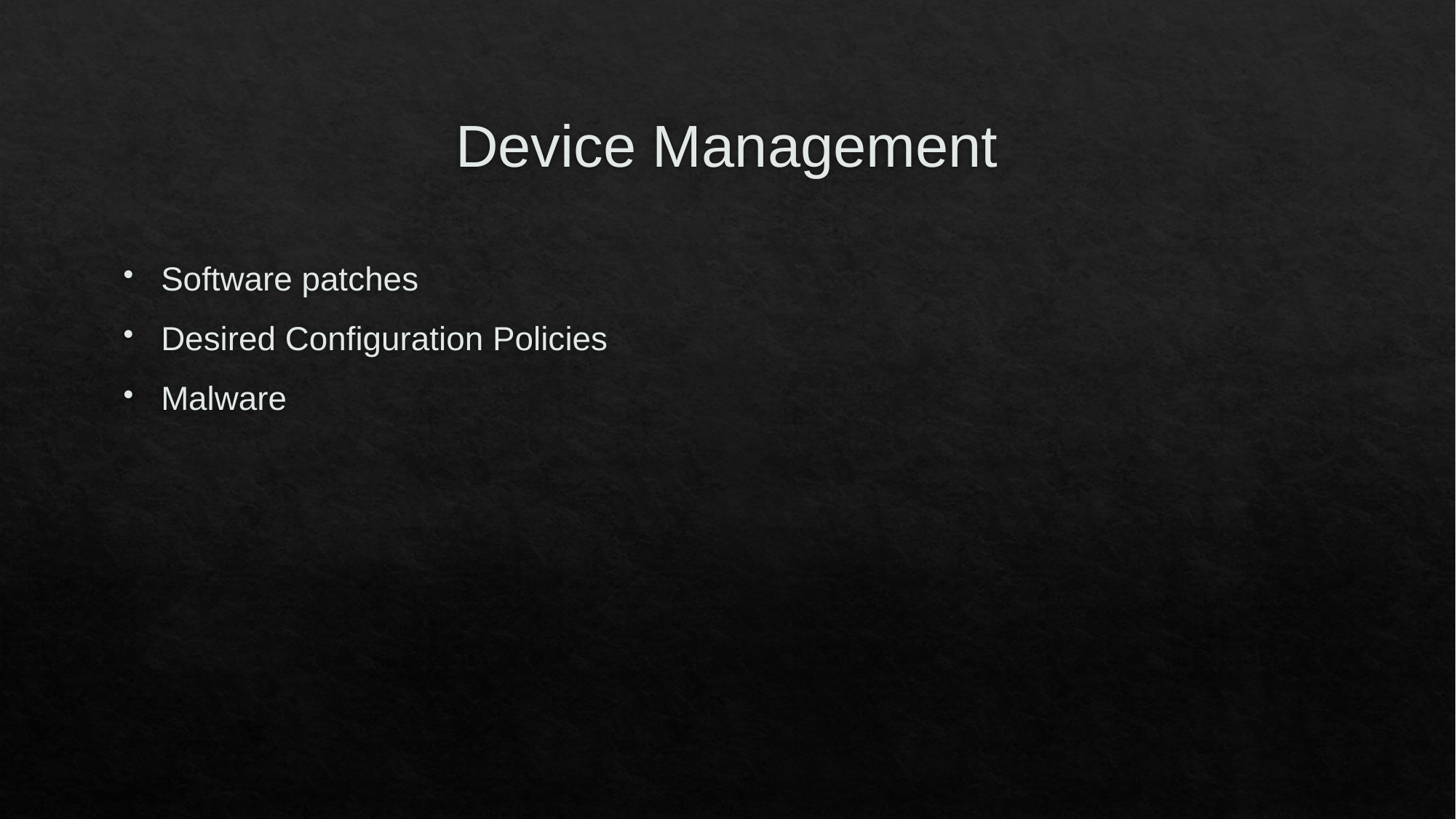

# Device Management
Software patches
Desired Configuration Policies
Malware